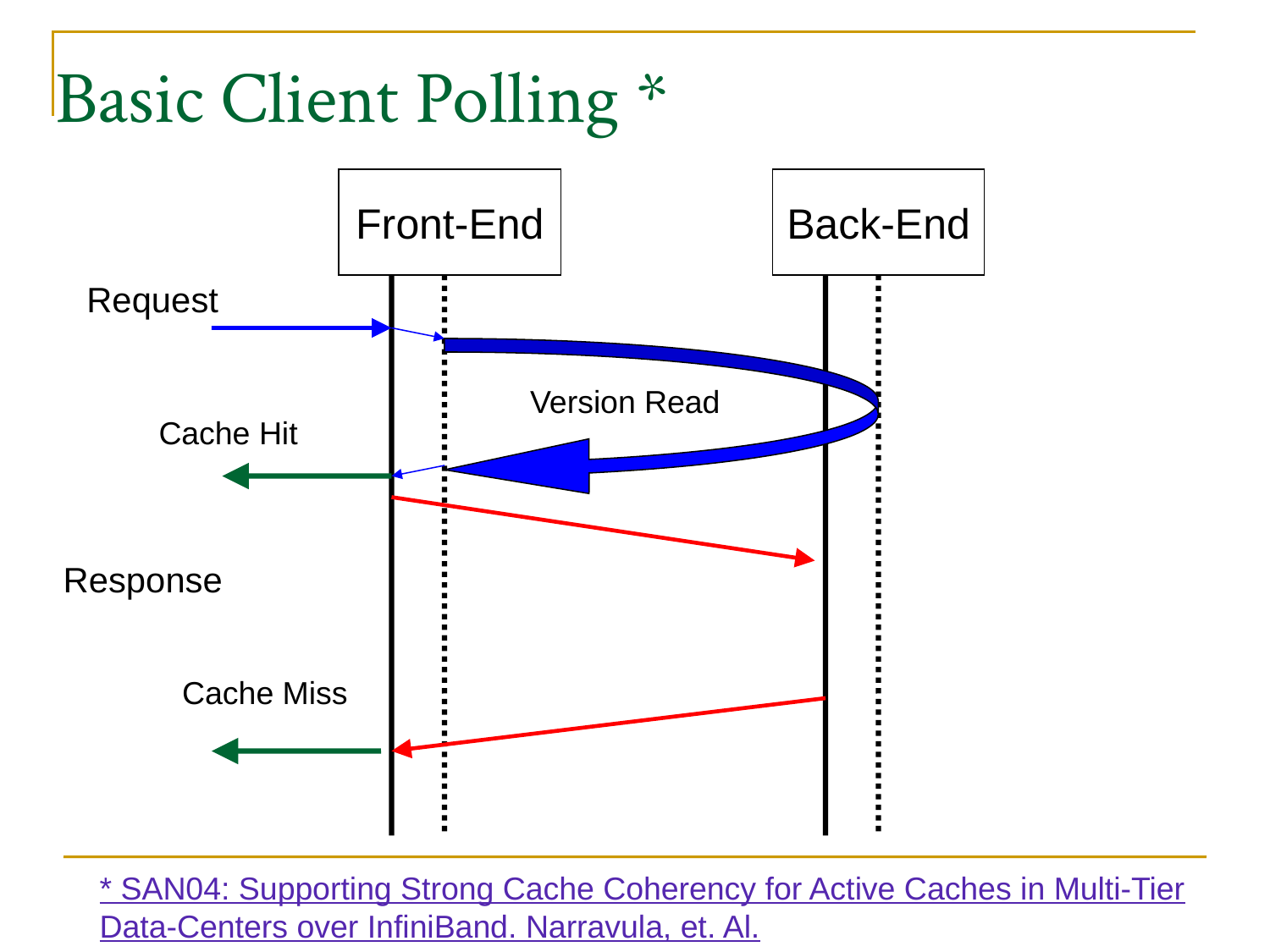

# Basic Client Polling *
Front-End
Back-End
Request

Version Read
Cache Hit

Response
Cache Miss

* SAN04: Supporting Strong Cache Coherency for Active Caches in Multi-Tier
Data-Centers over InfiniBand. Narravula, et. Al.